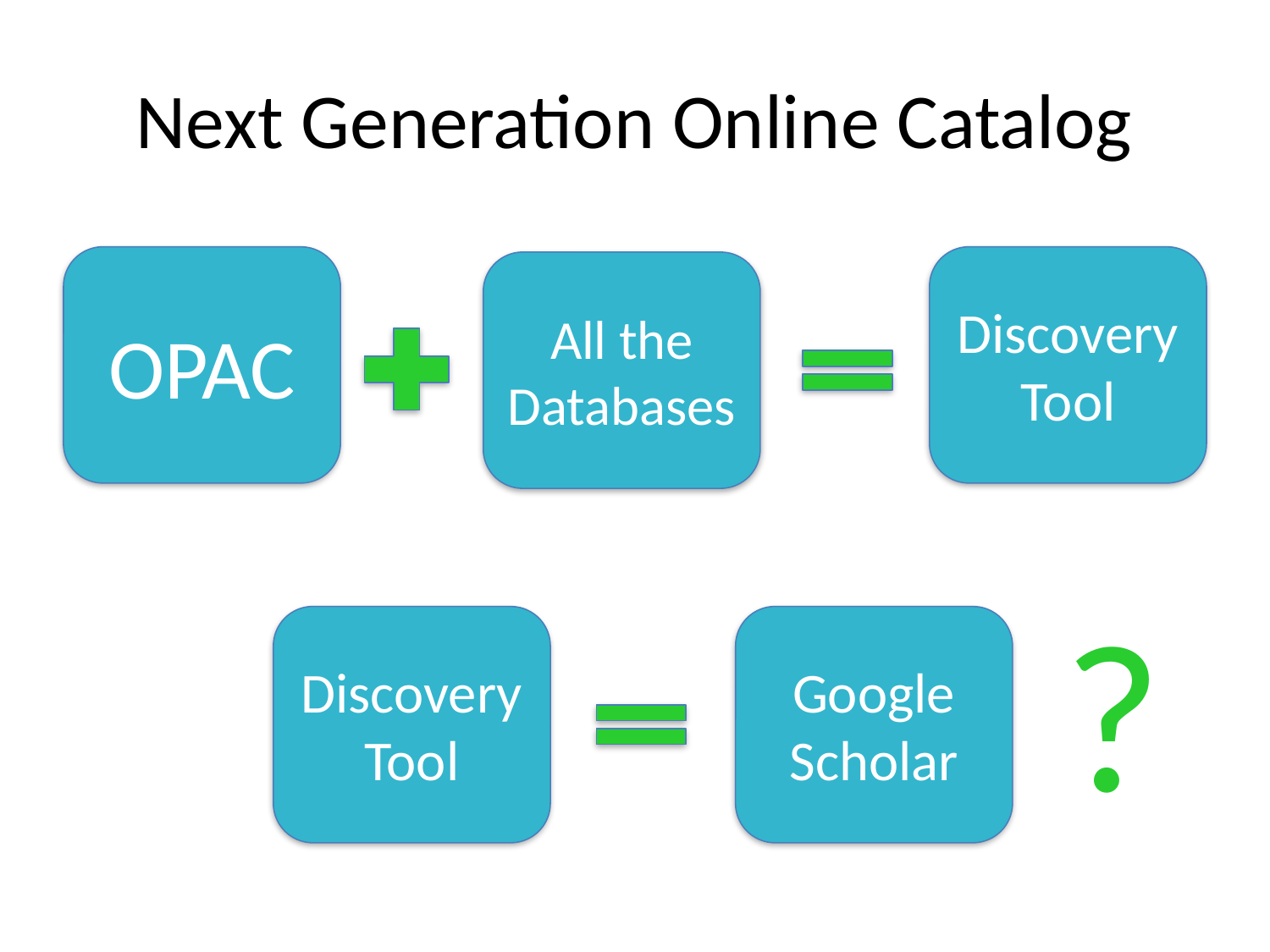

# Next Generation Online Catalog
OPAC
Discovery
Tool
All the
Databases

?
Discovery
Tool
Google
Scholar